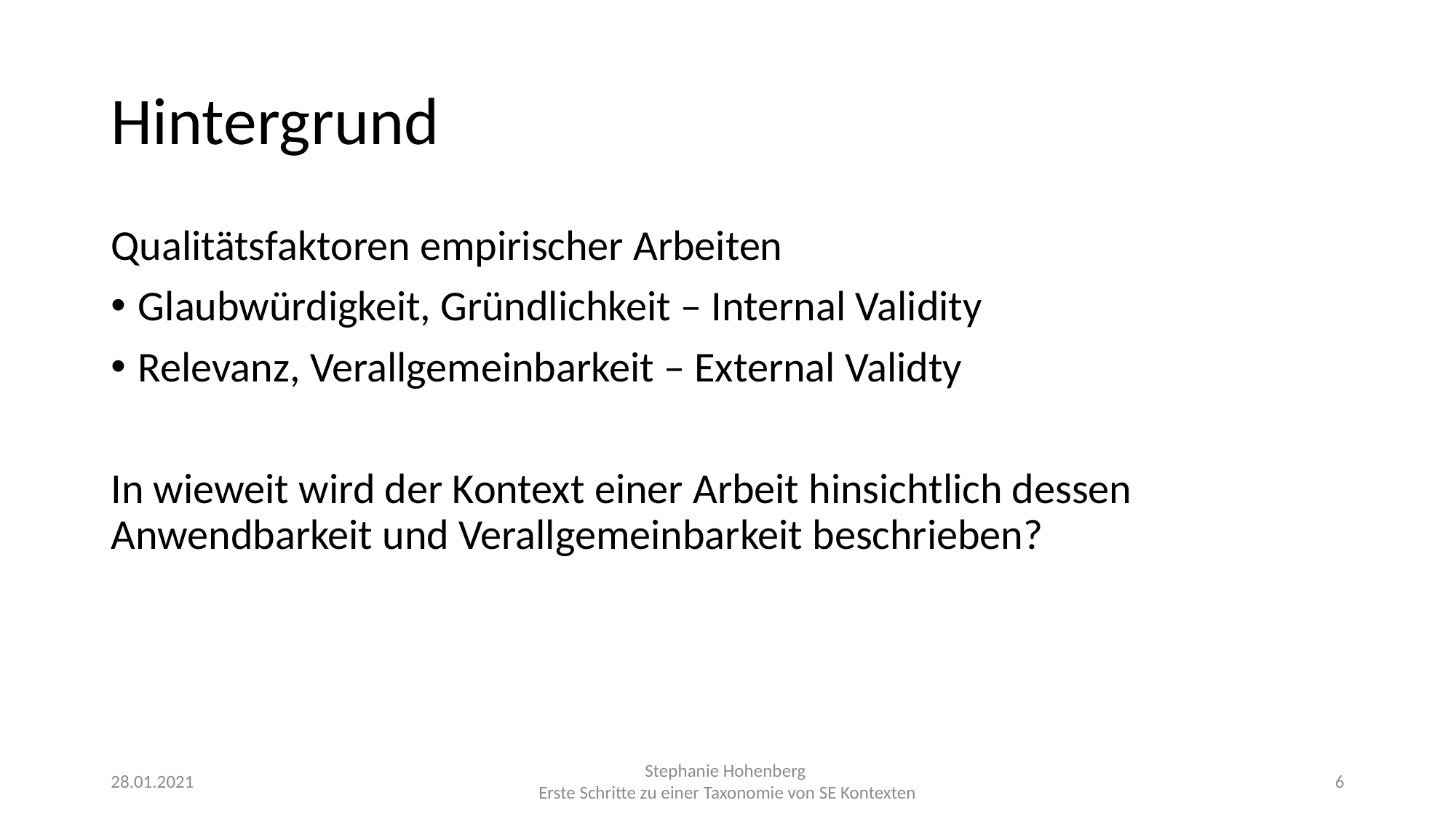

# Hintergrund
Qualitätsfaktoren empirischer Arbeiten
Glaubwürdigkeit, Gründlichkeit – Internal Validity
Relevanz, Verallgemeinbarkeit – External Validty

In wieweit wird der Kontext einer Arbeit hinsichtlich dessen Anwendbarkeit und Verallgemeinbarkeit beschrieben?

28.01.2021
Stephanie Hohenberg
Erste Schritte zu einer Taxonomie von SE Kontexten
6